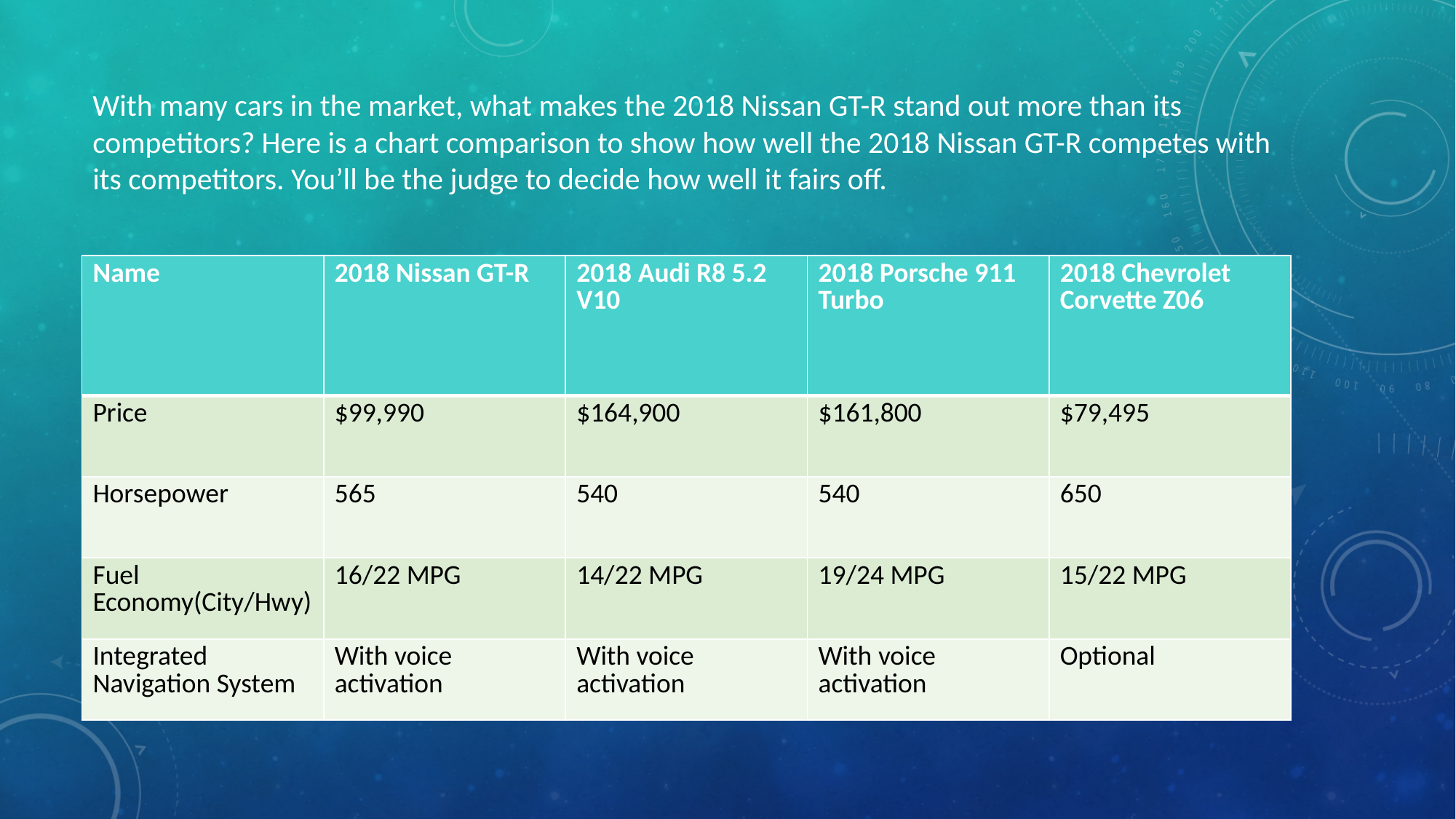

With many cars in the market, what makes the 2018 Nissan GT-R stand out more than its competitors? Here is a chart comparison to show how well the 2018 Nissan GT-R competes with its competitors. You’ll be the judge to decide how well it fairs off.
| Name | 2018 Nissan GT-R | 2018 Audi R8 5.2 V10 | 2018 Porsche 911 Turbo | 2018 Chevrolet Corvette Z06 |
| --- | --- | --- | --- | --- |
| Price | $99,990 | $164,900 | $161,800 | $79,495 |
| Horsepower | 565 | 540 | 540 | 650 |
| Fuel Economy(City/Hwy) | 16/22 MPG | 14/22 MPG | 19/24 MPG | 15/22 MPG |
| Integrated Navigation System | With voice activation | With voice activation | With voice activation | Optional |